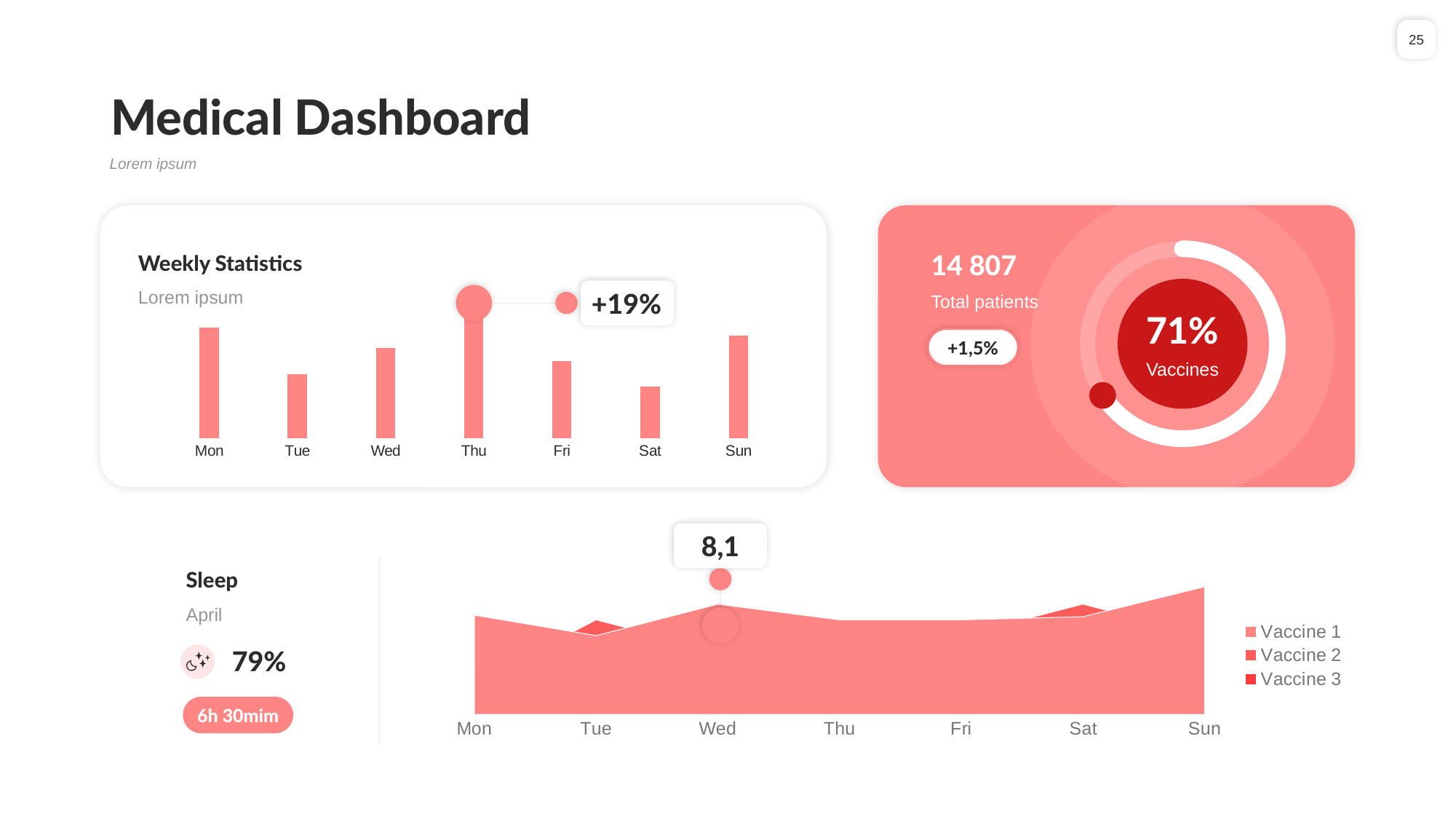

25
# Medical Dashboard
Lorem ipsum

14 807
Weekly Statistics

Lorem ipsum

### Chart

| Category | stats |
|---|---|
| Mon | 4.3 |
| Tue | 2.5 |
| Wed | 3.5 |
| Thu | 5.0 |
| Fri | 3.0 |
| Sat | 2.0 |
| Sun | 4.0 |
+19%

Total patients

71%
+1,5%
Vaccines

8,1
Sleep

### Chart

| Category | Vaccine 1 | Vaccine 2 | Vaccine 3 |
|---|---|---|---|
| Mon | 6.3 | 2.0 | 3.0 |
| Tue | 5.0 | 6.0 | 4.0 |
| Wed | 7.0 | 4.0 | 2.0 |
| Thu | 6.0 | 3.0 | 2.0 |
| Fri | 6.0 | 5.0 | 4.0 |
| Sat | 6.2 | 7.0 | 5.0 |
| Sun | 8.1 | 5.0 | 6.0 |
April

79%

6h 30mim